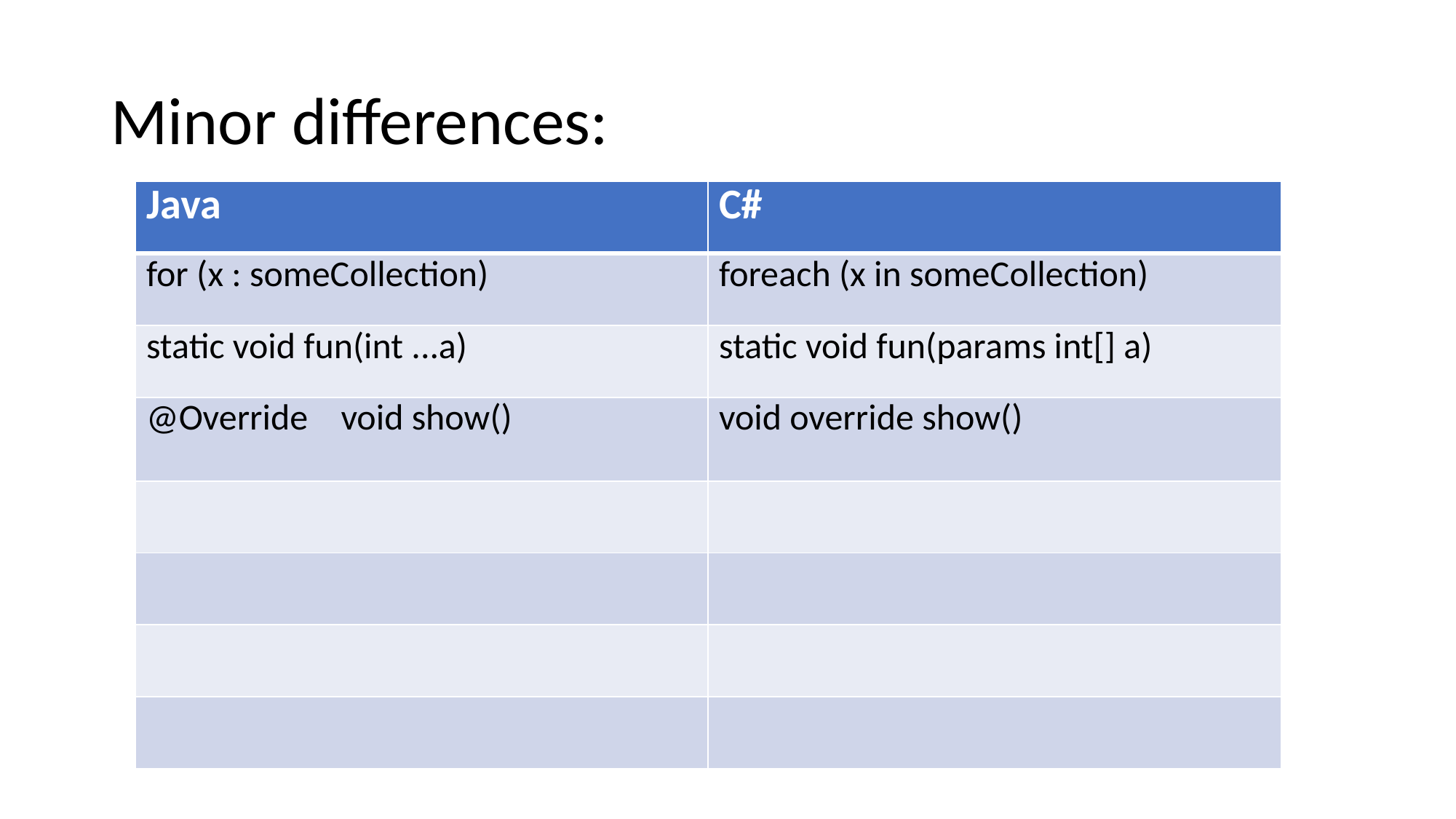

# Minor differences:
| Java | C# |
| --- | --- |
| for (x : someCollection) | foreach (x in someCollection) |
| static void fun(int ...a) | static void fun(params int[] a) |
| @Override    void show() | void override show() |
|  |  |
|  |  |
|  |  |
|  |  |